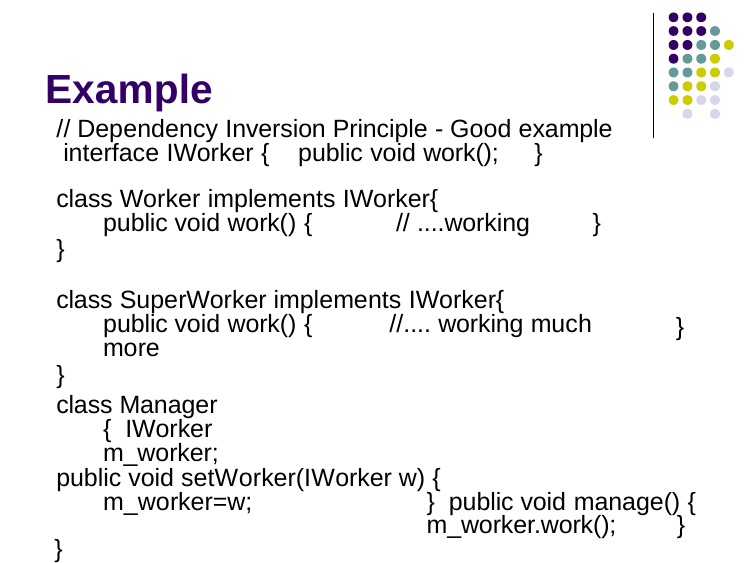

# Example
// Dependency Inversion Principle - Good example  interface IWorker {	public void work();	}
class Worker implements IWorker{
public void work() {	// ....working	}
}
class SuperWorker implements IWorker{
public void work() {	//.... working much more
}
}
class Manager {  IWorker m_worker;
public void setWorker(IWorker w) {	m_worker=w;	}  public void manage() {	m_worker.work();	}
}